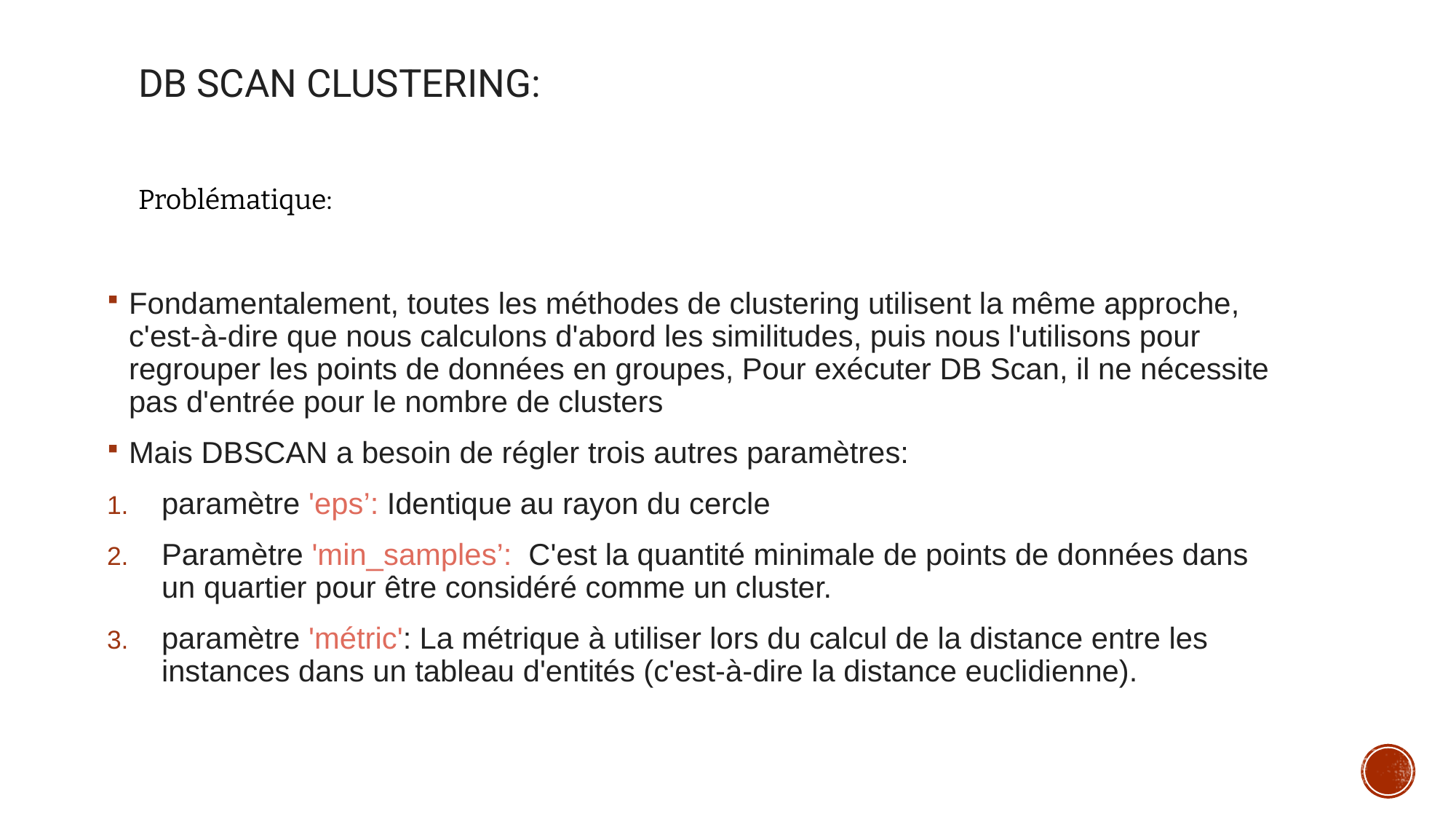

# DB SCAN Clustering:
Problématique:
Fondamentalement, toutes les méthodes de clustering utilisent la même approche, c'est-à-dire que nous calculons d'abord les similitudes, puis nous l'utilisons pour regrouper les points de données en groupes, Pour exécuter DB Scan, il ne nécessite pas d'entrée pour le nombre de clusters
Mais DBSCAN a besoin de régler trois autres paramètres:
paramètre 'eps’: Identique au rayon du cercle
Paramètre 'min_samples’:  C'est la quantité minimale de points de données dans un quartier pour être considéré comme un cluster.
paramètre 'métric': La métrique à utiliser lors du calcul de la distance entre les instances dans un tableau d'entités (c'est-à-dire la distance euclidienne).